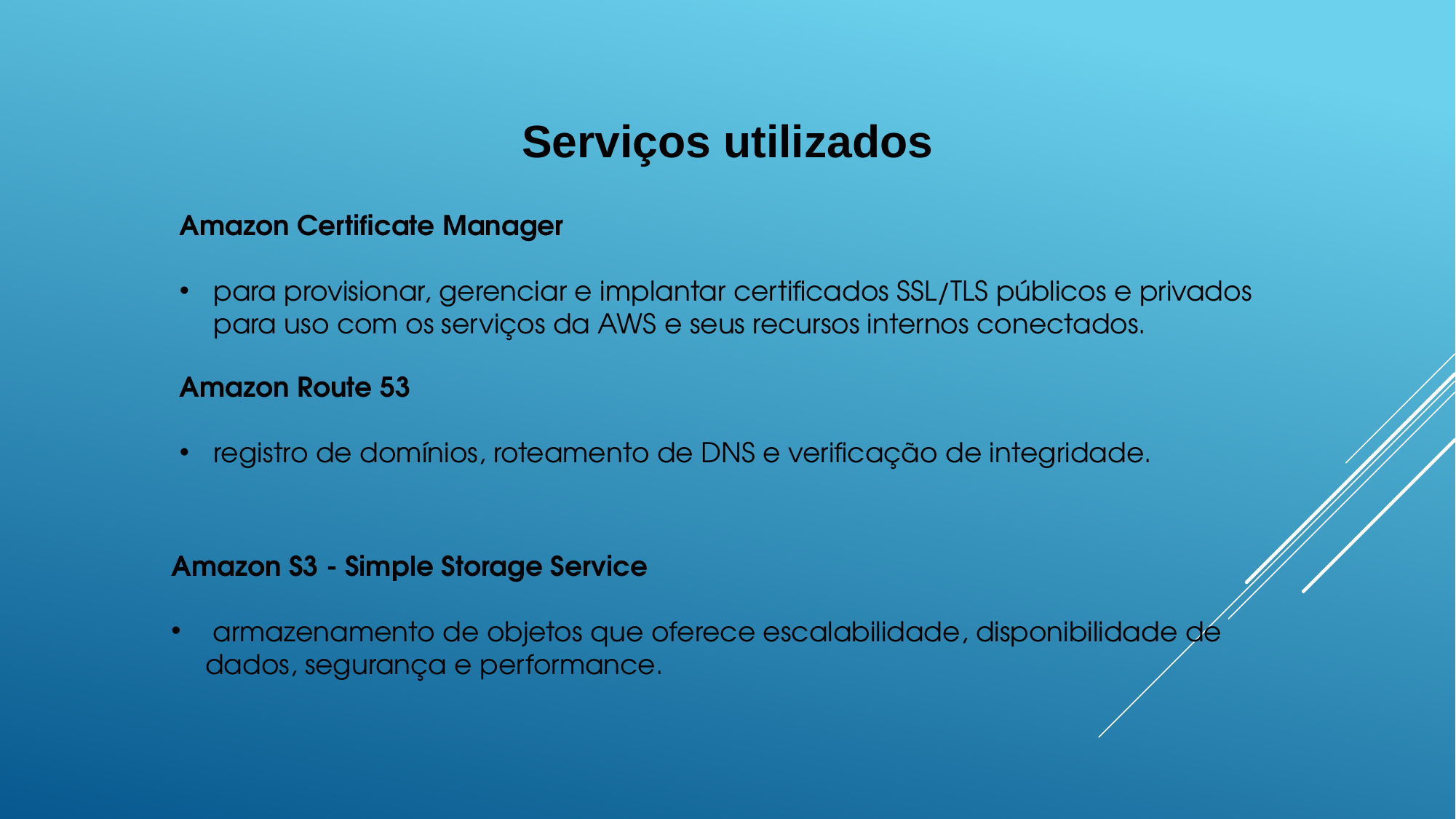

Serviços utilizados
Amazon Certificate Manager

para provisionar, gerenciar e implantar certificados SSL/TLS públicos e privados para uso com os serviços da AWS e seus recursos internos conectados.
Amazon Route 53

registro de domínios, roteamento de DNS e verificação de integridade.
Amazon S3 - Simple Storage Service

 armazenamento de objetos que oferece escalabilidade, disponibilidade de dados, segurança e performance.